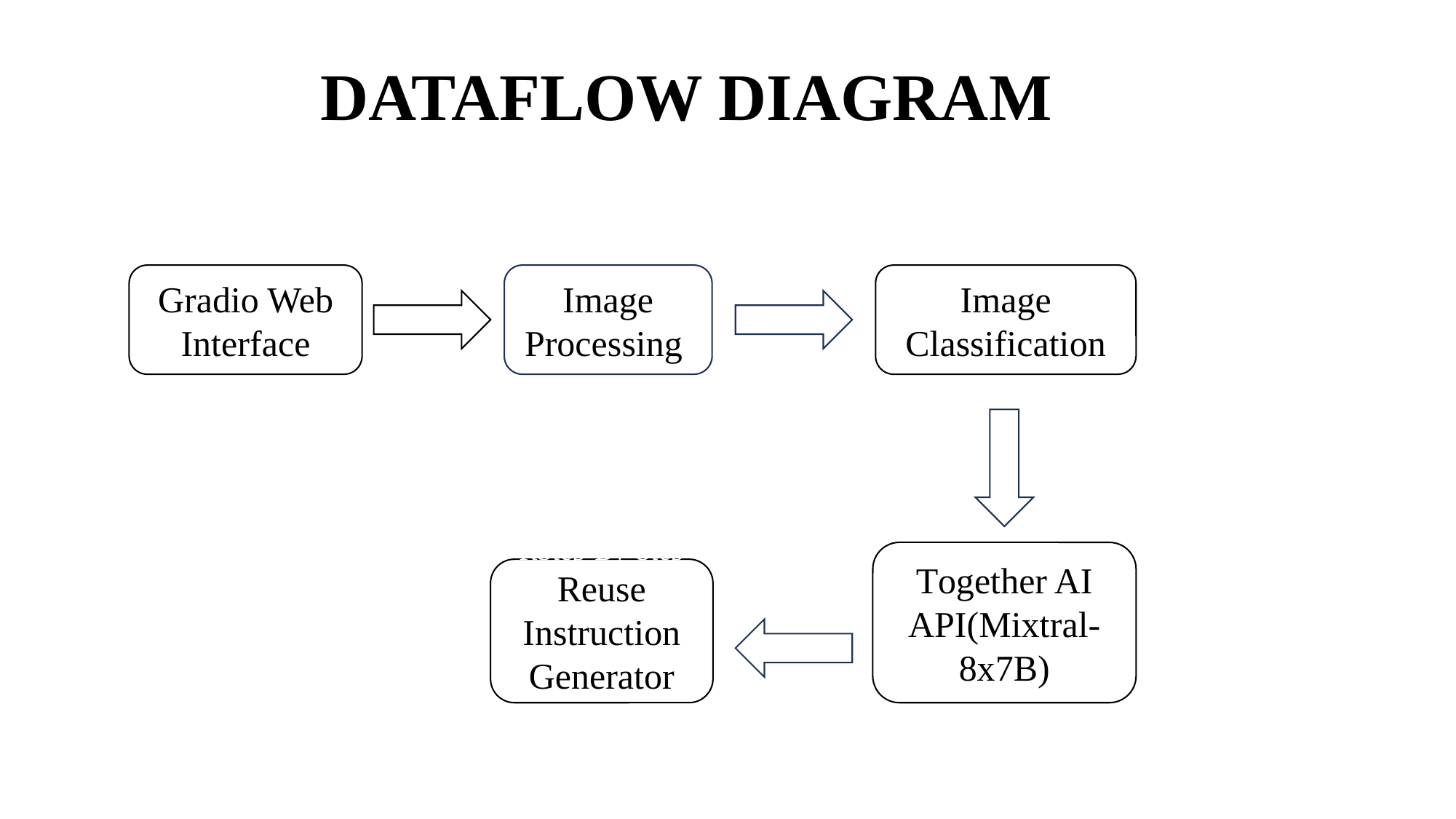

# DATAFLOW DIAGRAM
Gradio Web Interface
Image Processing
Image Classification

Together AI API(Mixtral-8x7B)
Step-By-Step RStep-By-Step Reuse Instruction Generator Instruction Generator